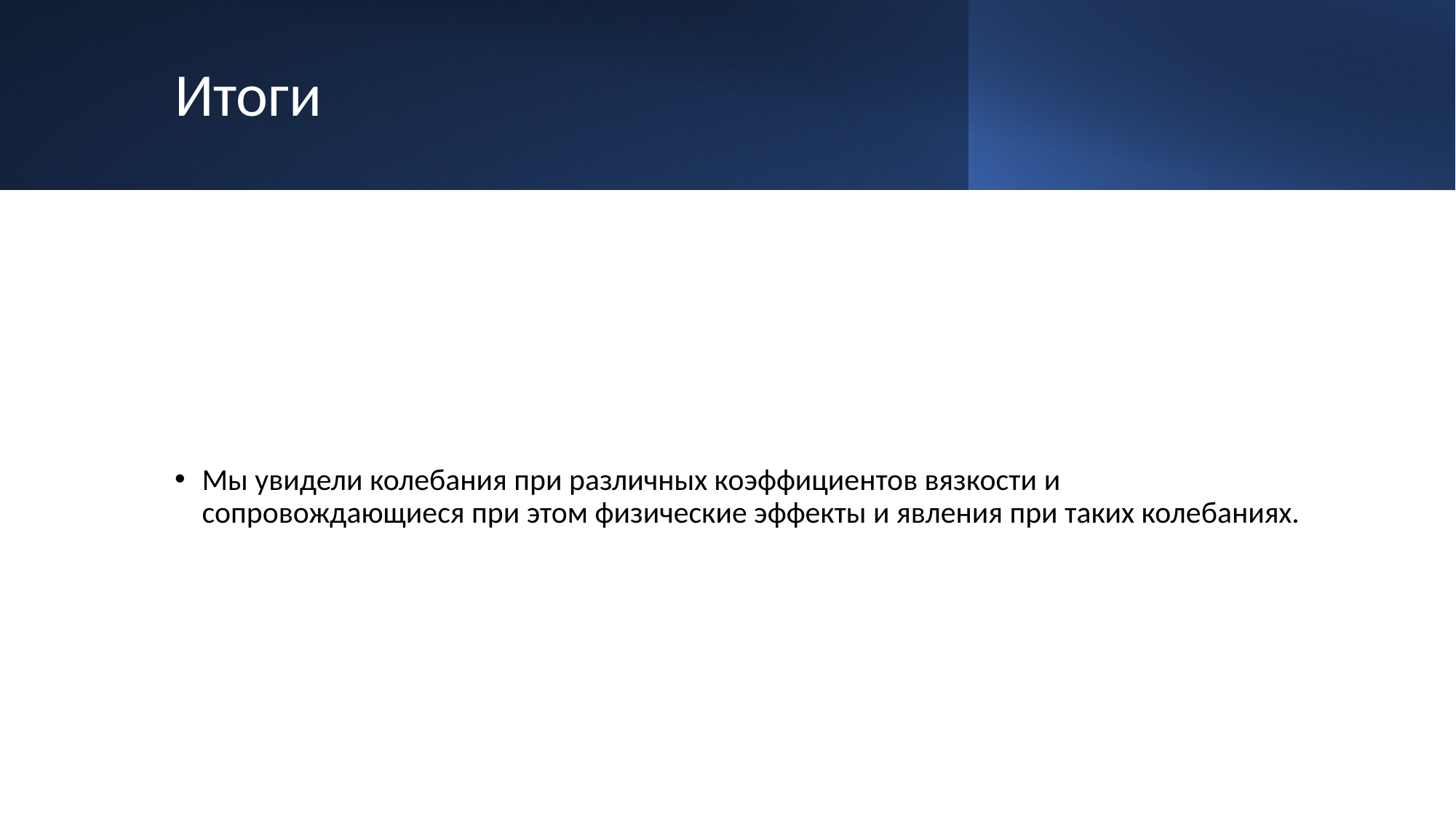

# Итоги
Мы увидели колебания при различных коэффициентов вязкости и сопровождающиеся при этом физические эффекты и явления при таких колебаниях.